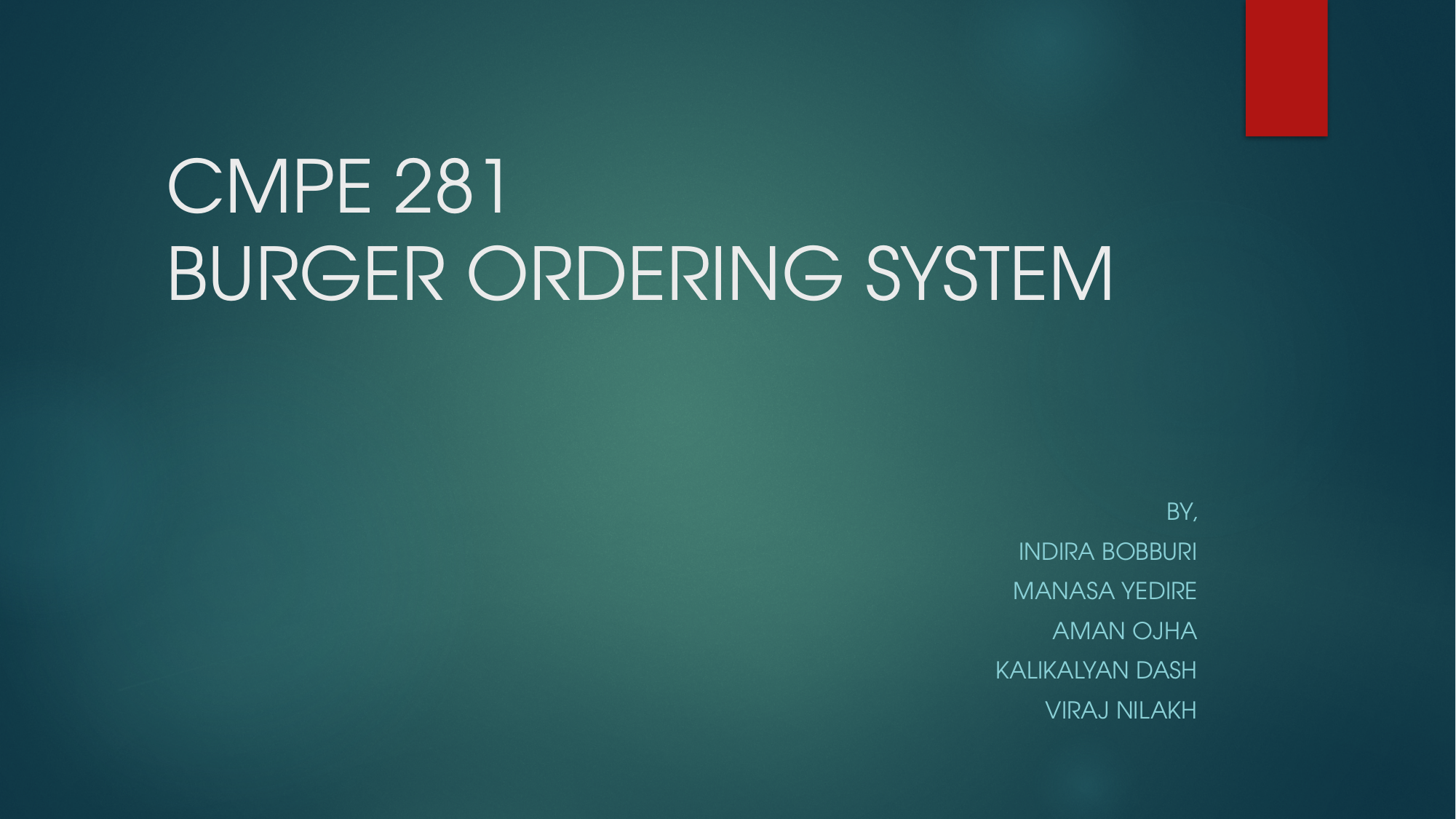

# CMPE 281 BURGER ORDERING SYSTEM
By,
Indira bOBburi
Manasa Yedire
Aman Ojha
Kalikalyan dash
VIRaj nilakh